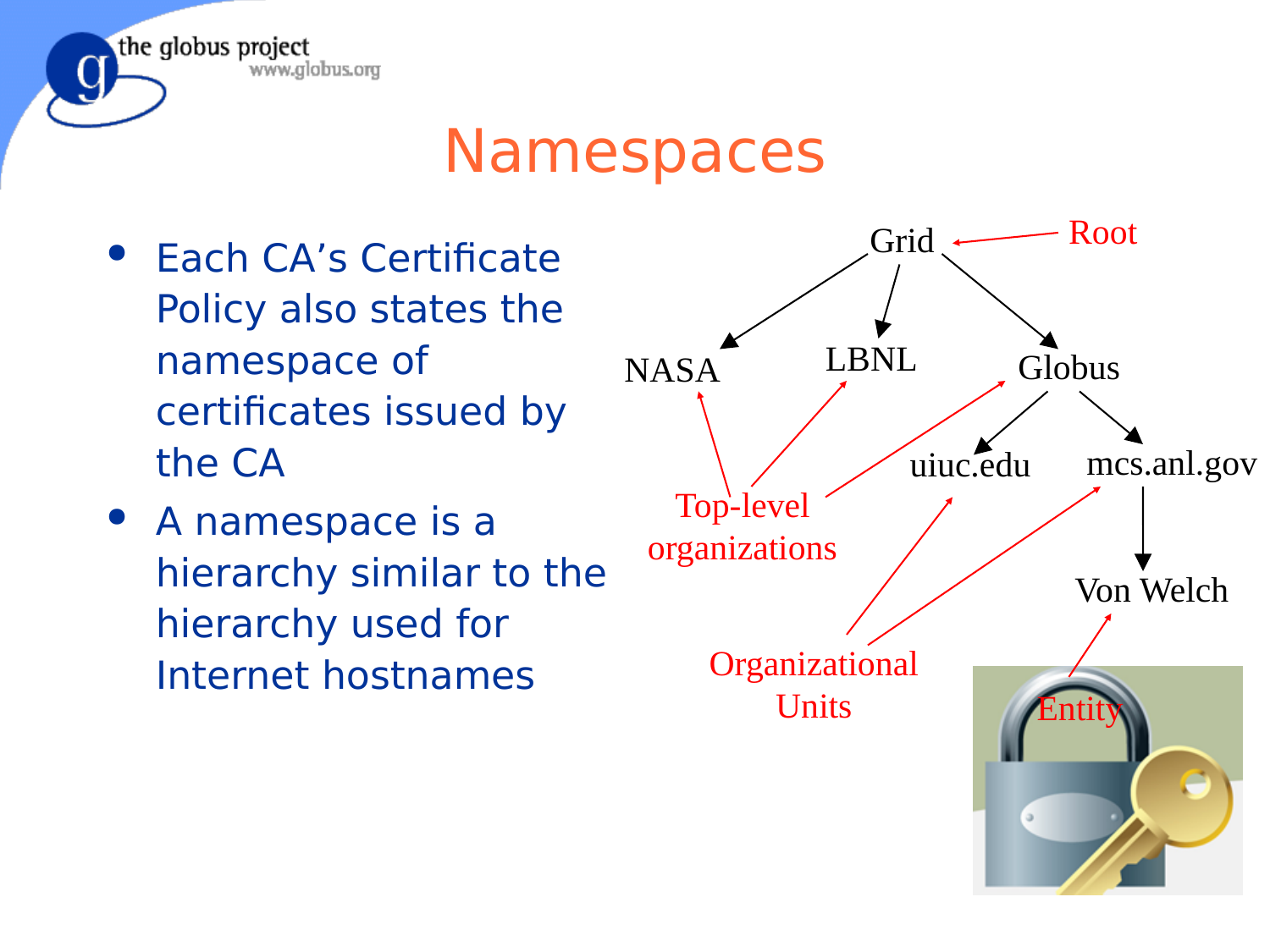

# Namespaces
Root
Grid
Each CA’s Certificate Policy also states the namespace of certificates issued by the CA
A namespace is a hierarchy similar to the hierarchy used for Internet hostnames

LBNL
Globus
NASA

mcs.anl.gov
uiuc.edu
Top-level
organizations

Von Welch

Organizational
Units
Entity